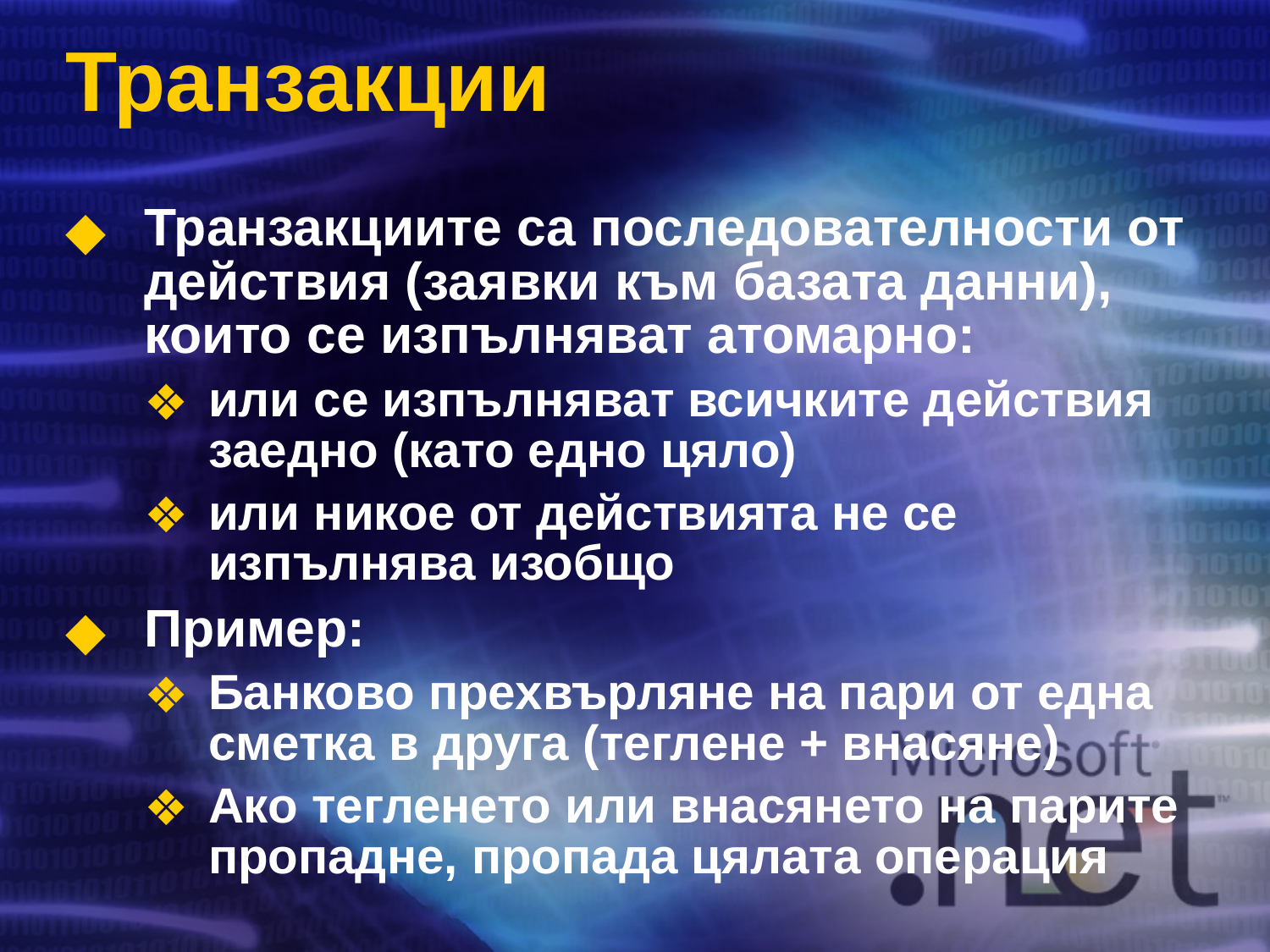

# Транзакции
Транзакциите са последователности от действия (заявки към базата данни), които се изпълняват атомарно:
или се изпълняват всичките действия заедно (като едно цяло)
или никое от действията не се изпълнява изобщо
Пример:
Банково прехвърляне на пари от една сметка в друга (теглене + внасяне)
Ако тегленето или внасянето на парите пропадне, пропада цялата операция